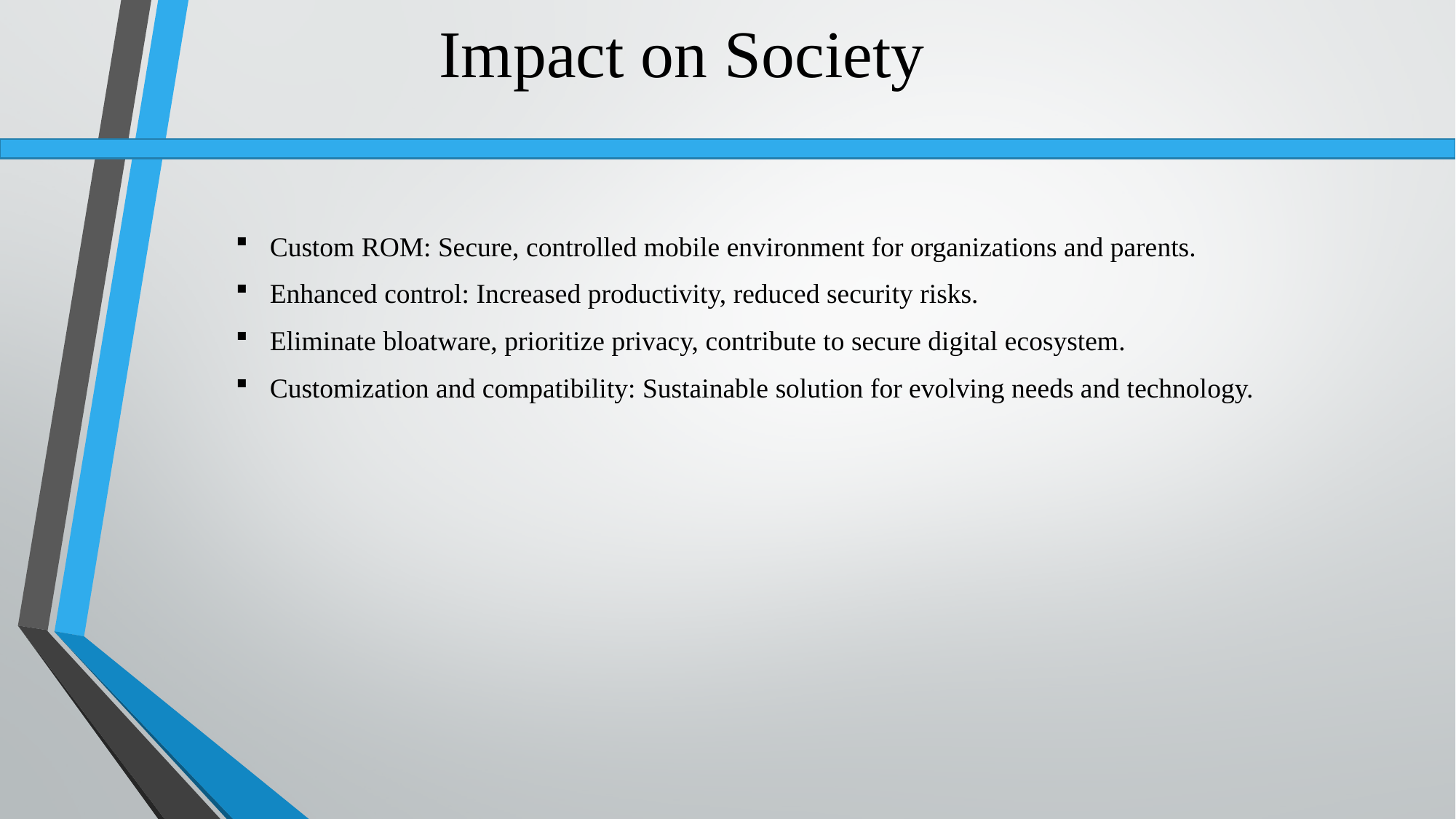

Impact on Society

Custom ROM: Secure, controlled mobile environment for organizations and parents.
Enhanced control: Increased productivity, reduced security risks.
Eliminate bloatware, prioritize privacy, contribute to secure digital ecosystem.
Customization and compatibility: Sustainable solution for evolving needs and technology.